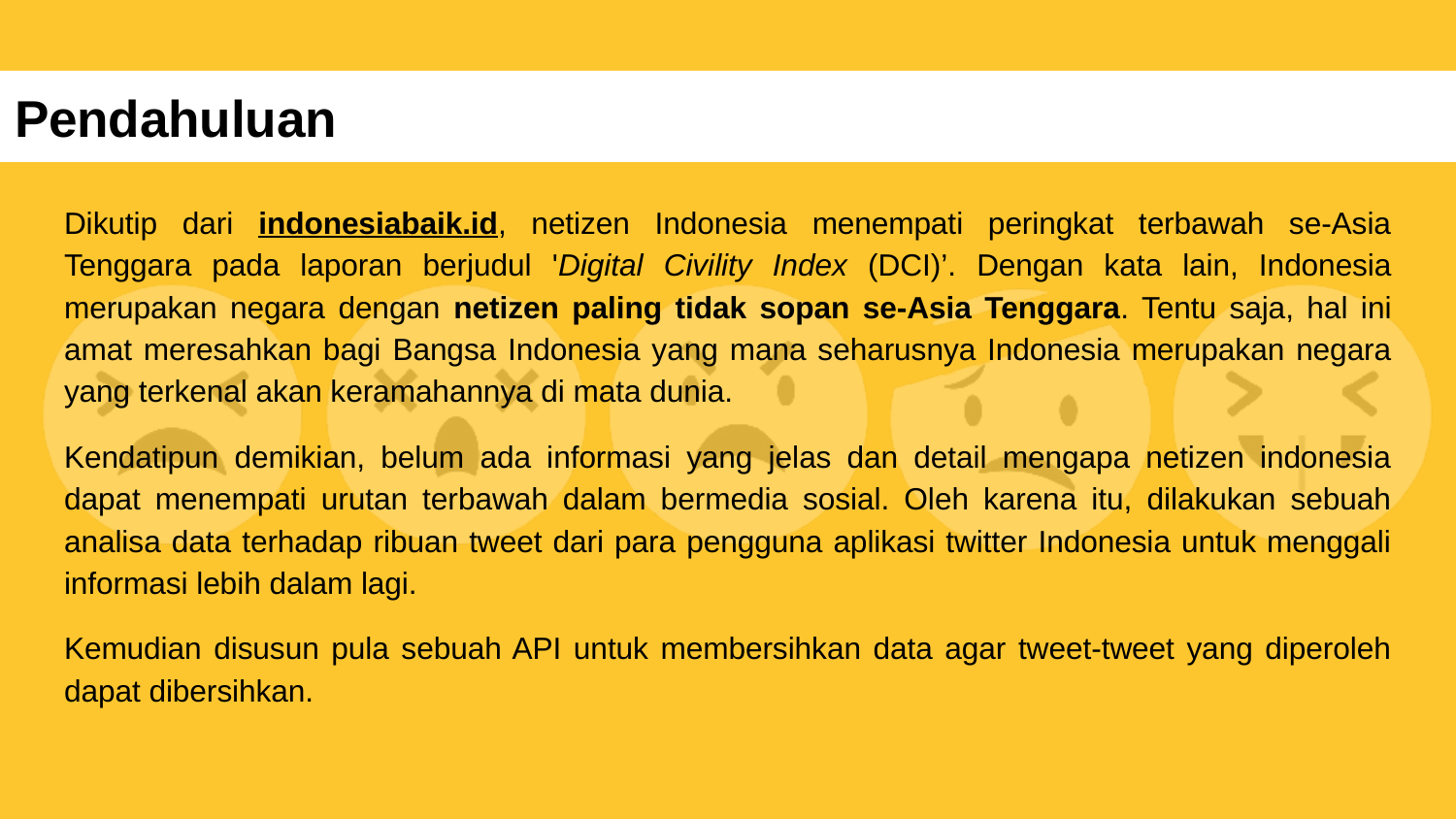

# Pendahuluan
Dikutip dari indonesiabaik.id, netizen Indonesia menempati peringkat terbawah se-Asia Tenggara pada laporan berjudul 'Digital Civility Index (DCI)’. Dengan kata lain, Indonesia merupakan negara dengan netizen paling tidak sopan se-Asia Tenggara. Tentu saja, hal ini amat meresahkan bagi Bangsa Indonesia yang mana seharusnya Indonesia merupakan negara yang terkenal akan keramahannya di mata dunia.
Kendatipun demikian, belum ada informasi yang jelas dan detail mengapa netizen indonesia dapat menempati urutan terbawah dalam bermedia sosial. Oleh karena itu, dilakukan sebuah analisa data terhadap ribuan tweet dari para pengguna aplikasi twitter Indonesia untuk menggali informasi lebih dalam lagi.
Kemudian disusun pula sebuah API untuk membersihkan data agar tweet-tweet yang diperoleh dapat dibersihkan.